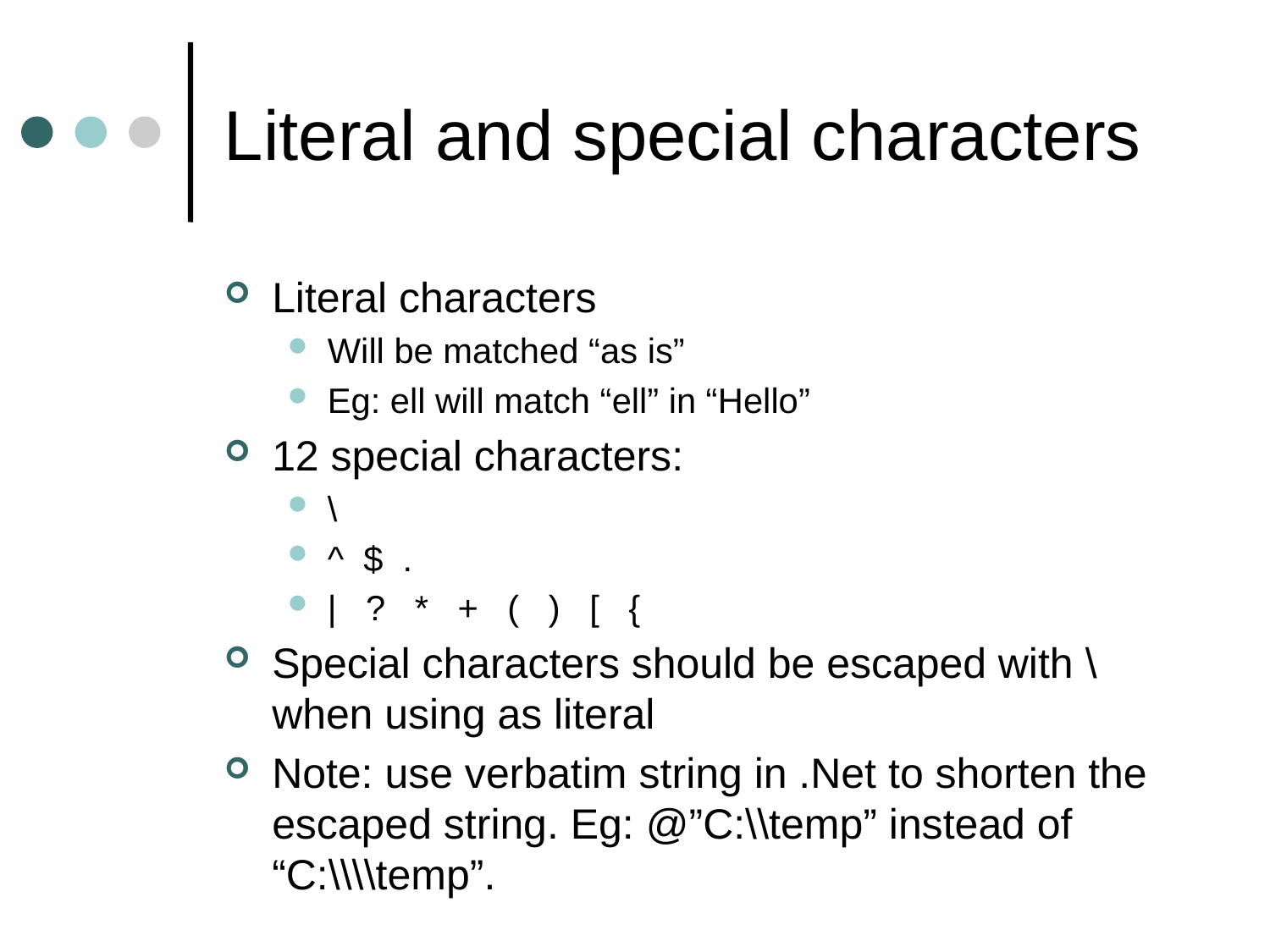

# Literal and special characters
Literal characters
Will be matched “as is”
Eg: ell will match “ell” in “Hello”
12 special characters:
\
^  $  .
|   ?   *   +   (   )   [   {
Special characters should be escaped with \ when using as literal
Note: use verbatim string in .Net to shorten the escaped string. Eg: @”C:\\temp” instead of “C:\\\\temp”.